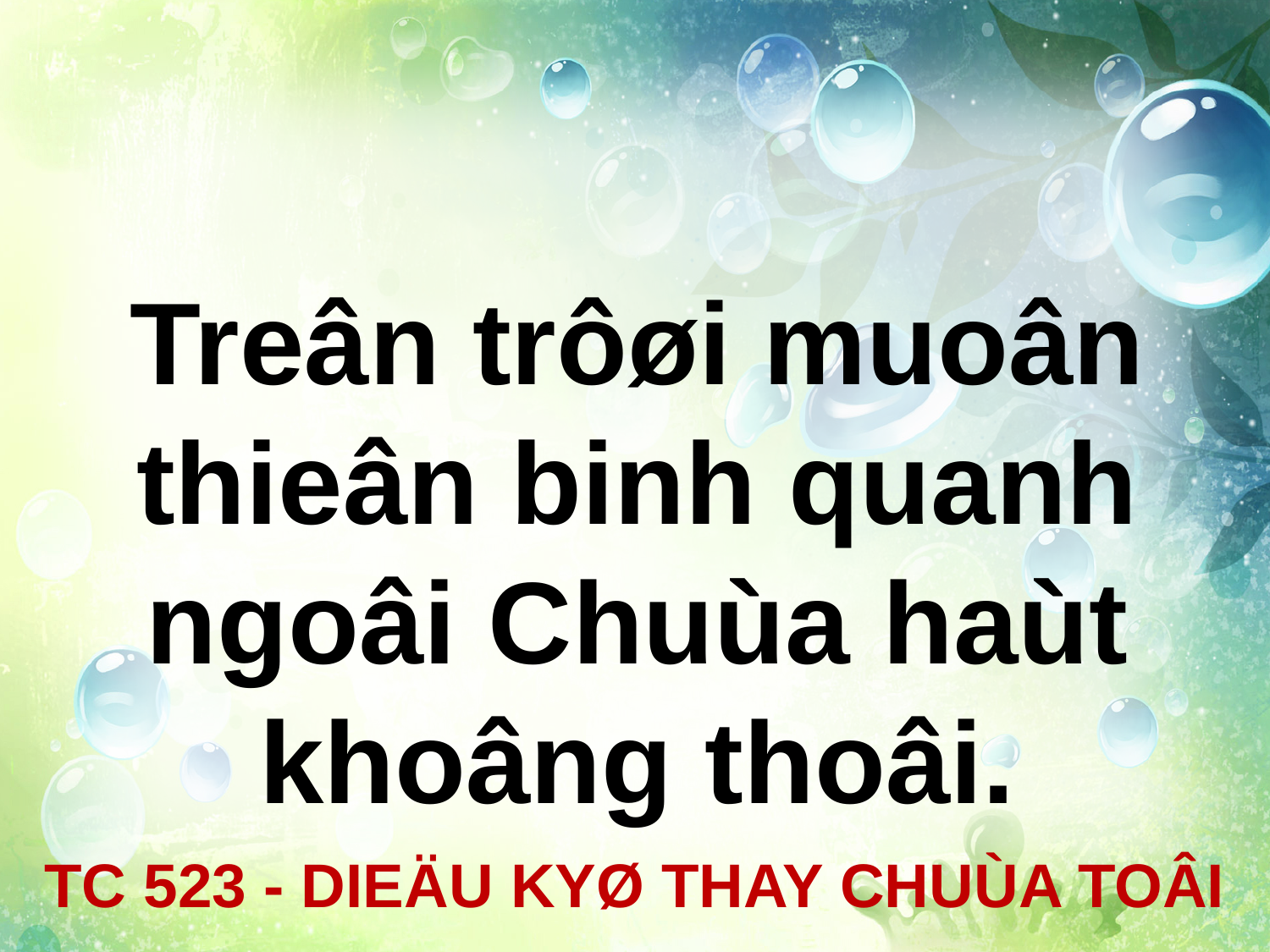

Treân trôøi muoân thieân binh quanh ngoâi Chuùa haùt khoâng thoâi.
TC 523 - DIEÄU KYØ THAY CHUÙA TOÂI